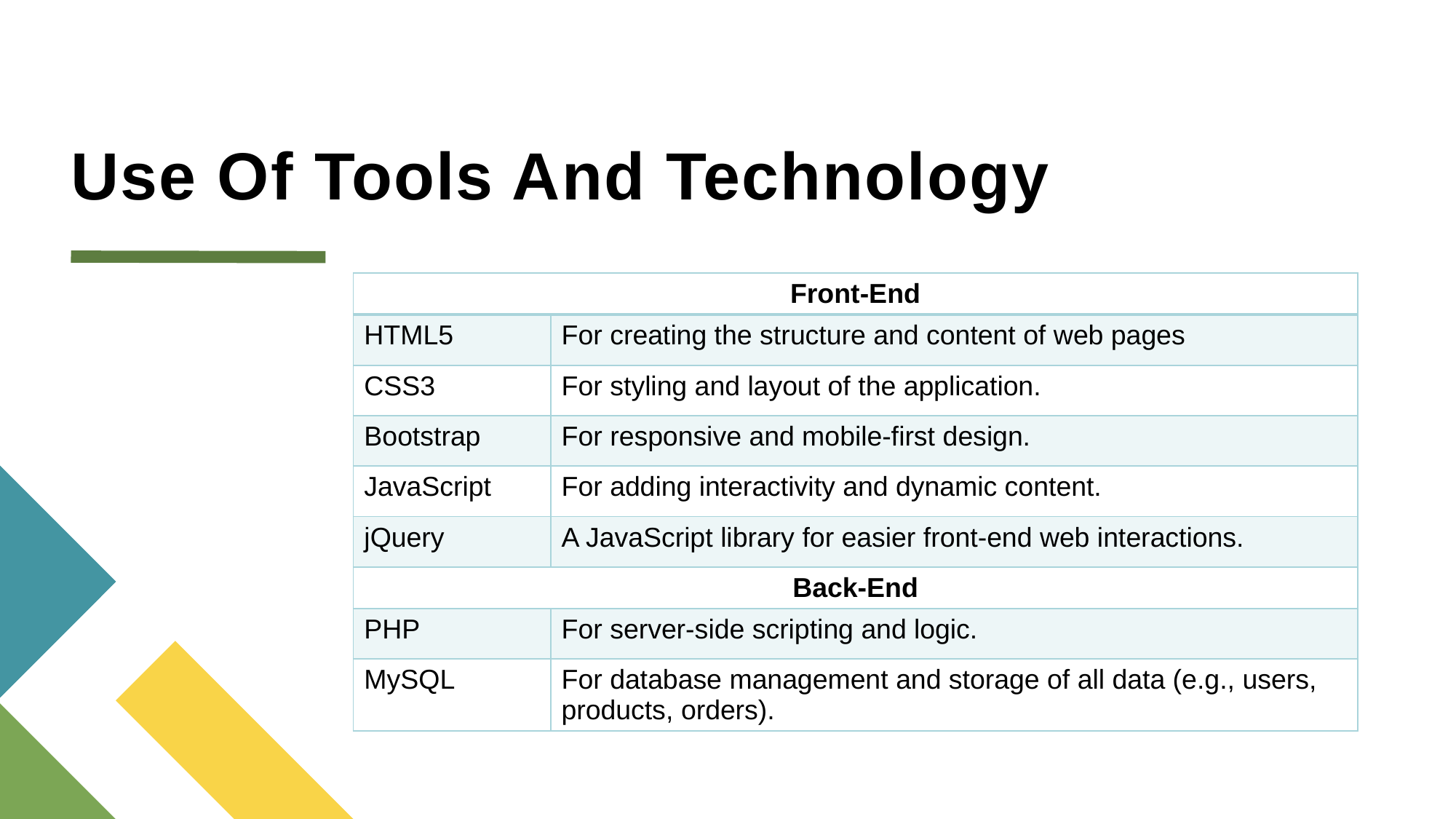

# Use Of Tools And Technology
| Front-End |  |
| --- | --- |
| HTML5 | For creating the structure and content of web pages |
| CSS3 | For styling and layout of the application. |
| Bootstrap | For responsive and mobile-first design. |
| JavaScript | For adding interactivity and dynamic content. |
| jQuery | A JavaScript library for easier front-end web interactions. |
| Back-End |  |
| PHP | For server-side scripting and logic. |
| MySQL | For database management and storage of all data (e.g., users,  products, orders). |